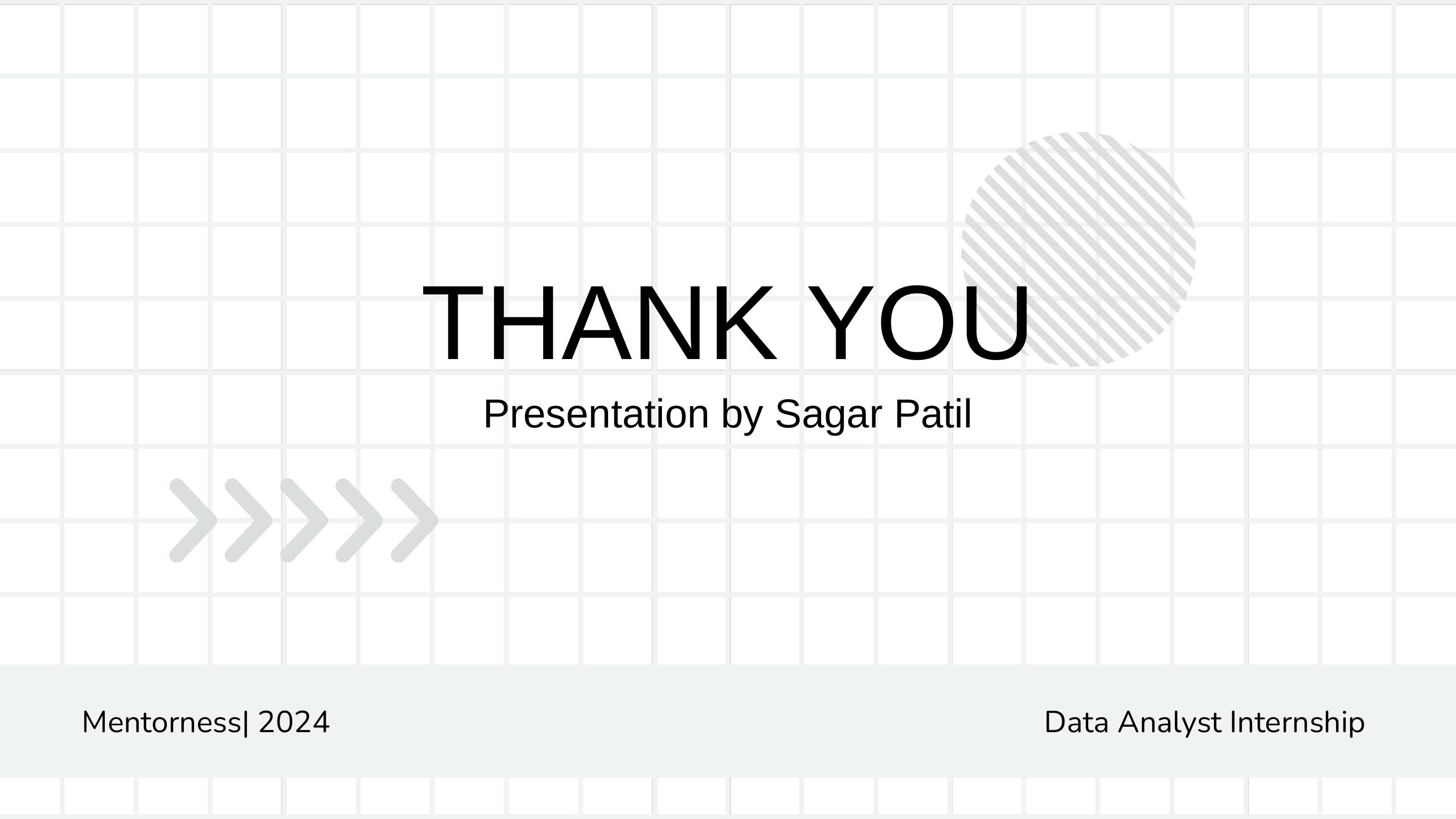

THANK YOU
Presentation by Sagar Patil

Mentorness| 2024
Data Analyst Internship